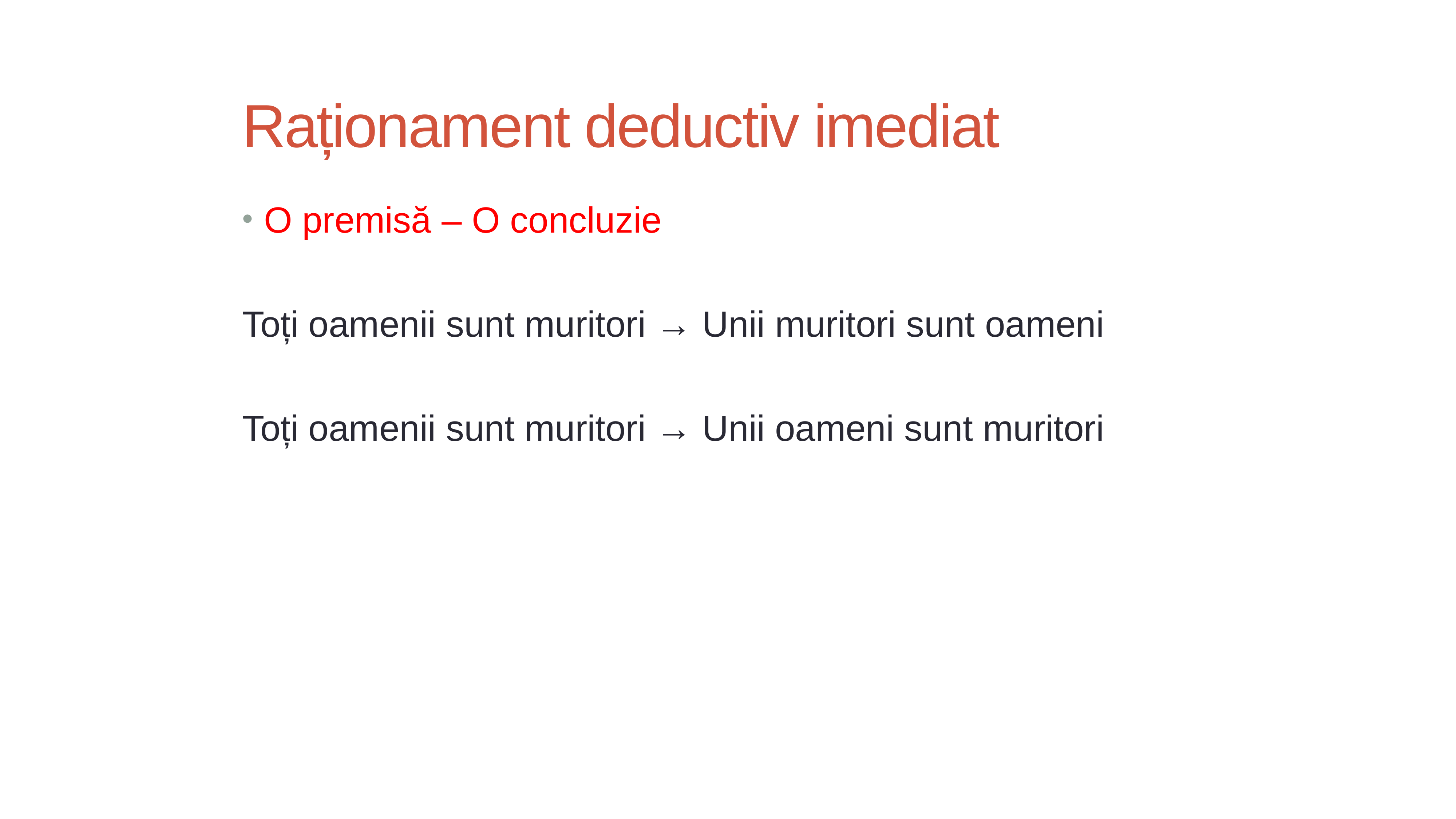

# Raționament deductiv imediat
O premisă – O concluzie

Toți oamenii sunt muritori → Unii muritori sunt oameni

Toți oamenii sunt muritori → Unii oameni sunt muritori